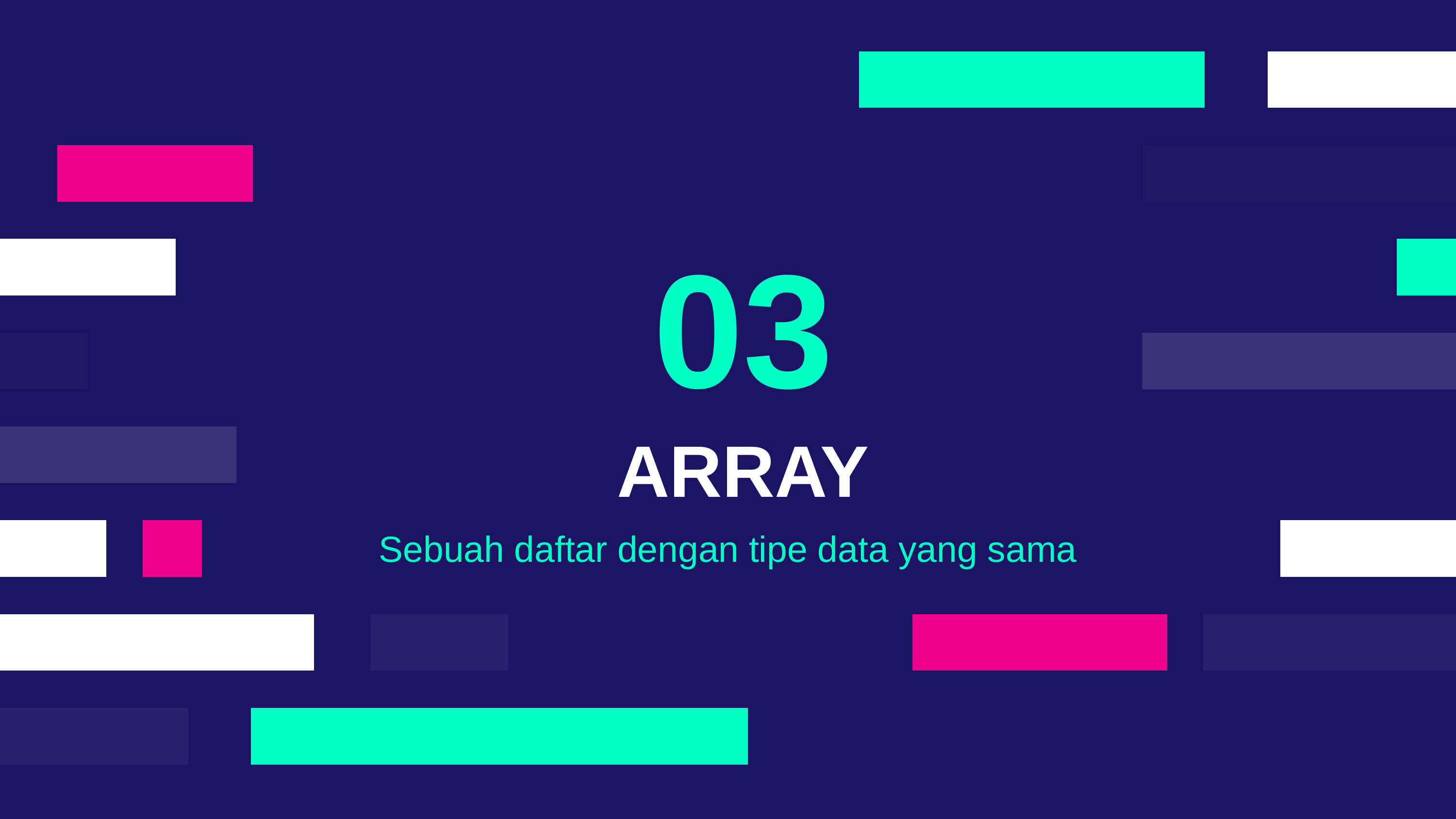

03
# ARRAY
Sebuah daftar dengan tipe data yang sama